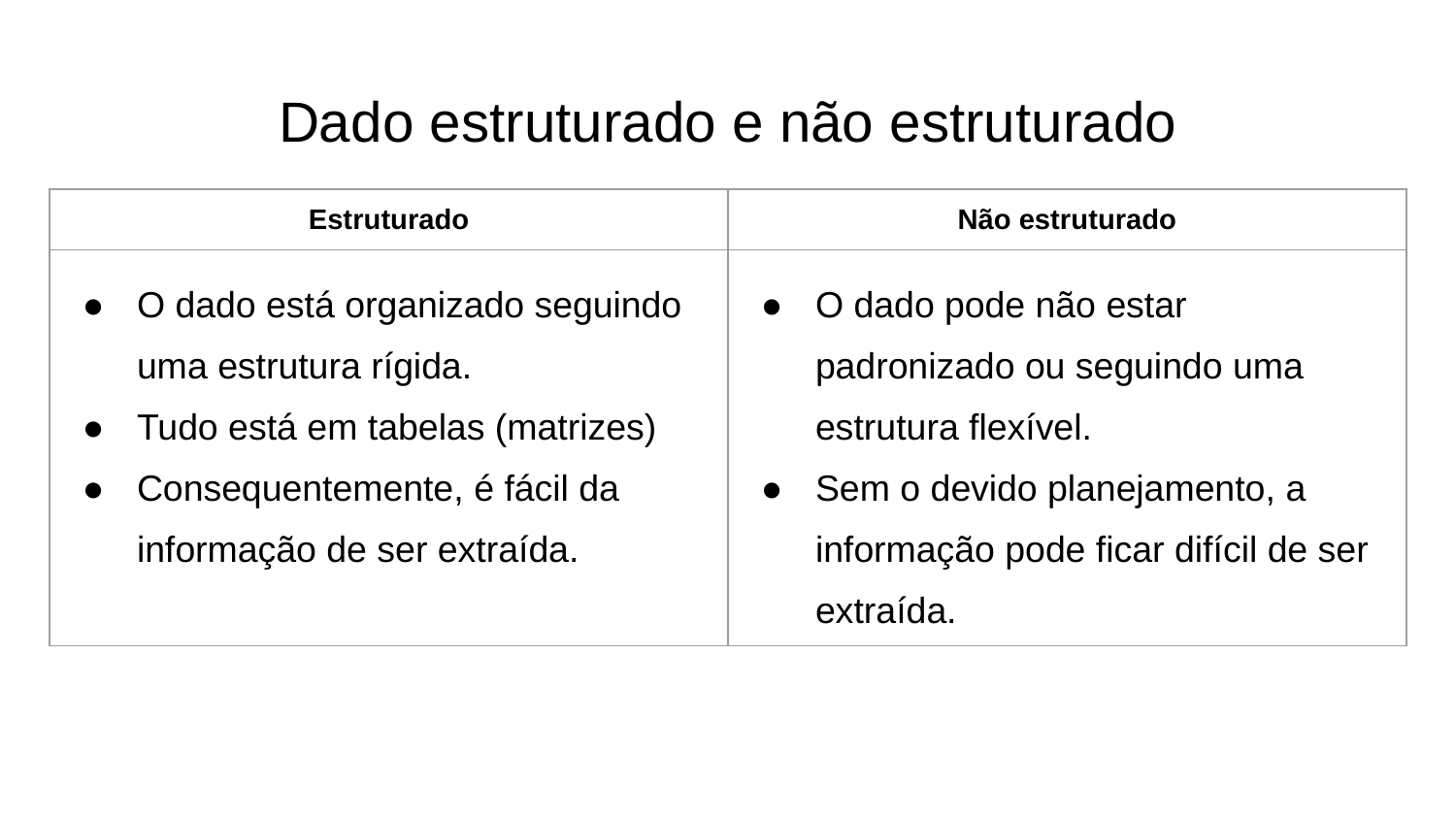

# Dado estruturado e não estruturado

| Estruturado | Não estruturado |
| --- | --- |
| O dado está organizado seguindo uma estrutura rígida. Tudo está em tabelas (matrizes) Consequentemente, é fácil da informação de ser extraída. | O dado pode não estar padronizado ou seguindo uma estrutura flexível. Sem o devido planejamento, a informação pode ficar difícil de ser extraída. |